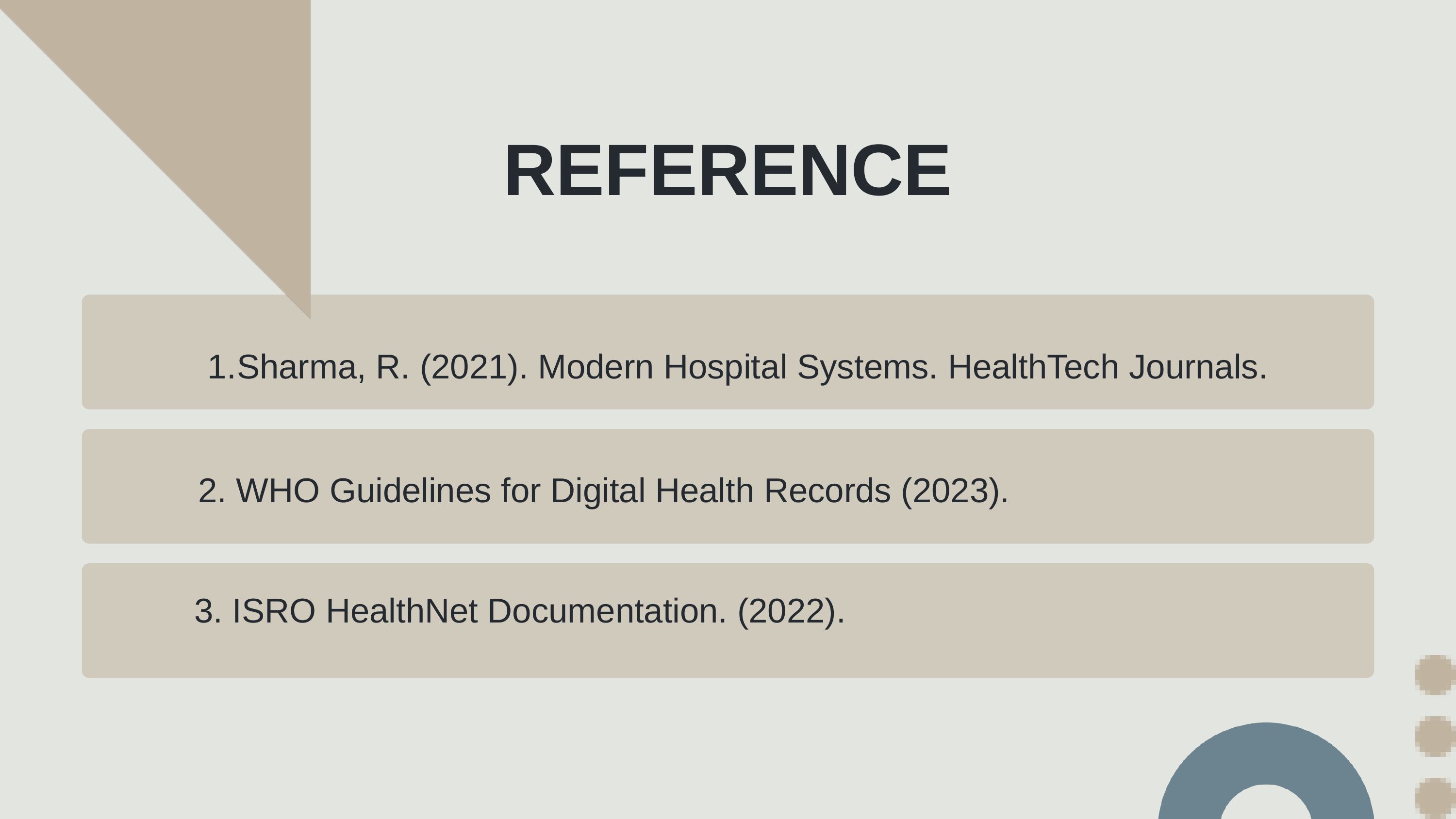

REFERENCE

Sharma, R. (2021). Modern Hospital Systems. HealthTech Journals.

2. WHO Guidelines for Digital Health Records (2023).

3. ISRO HealthNet Documentation. (2022).